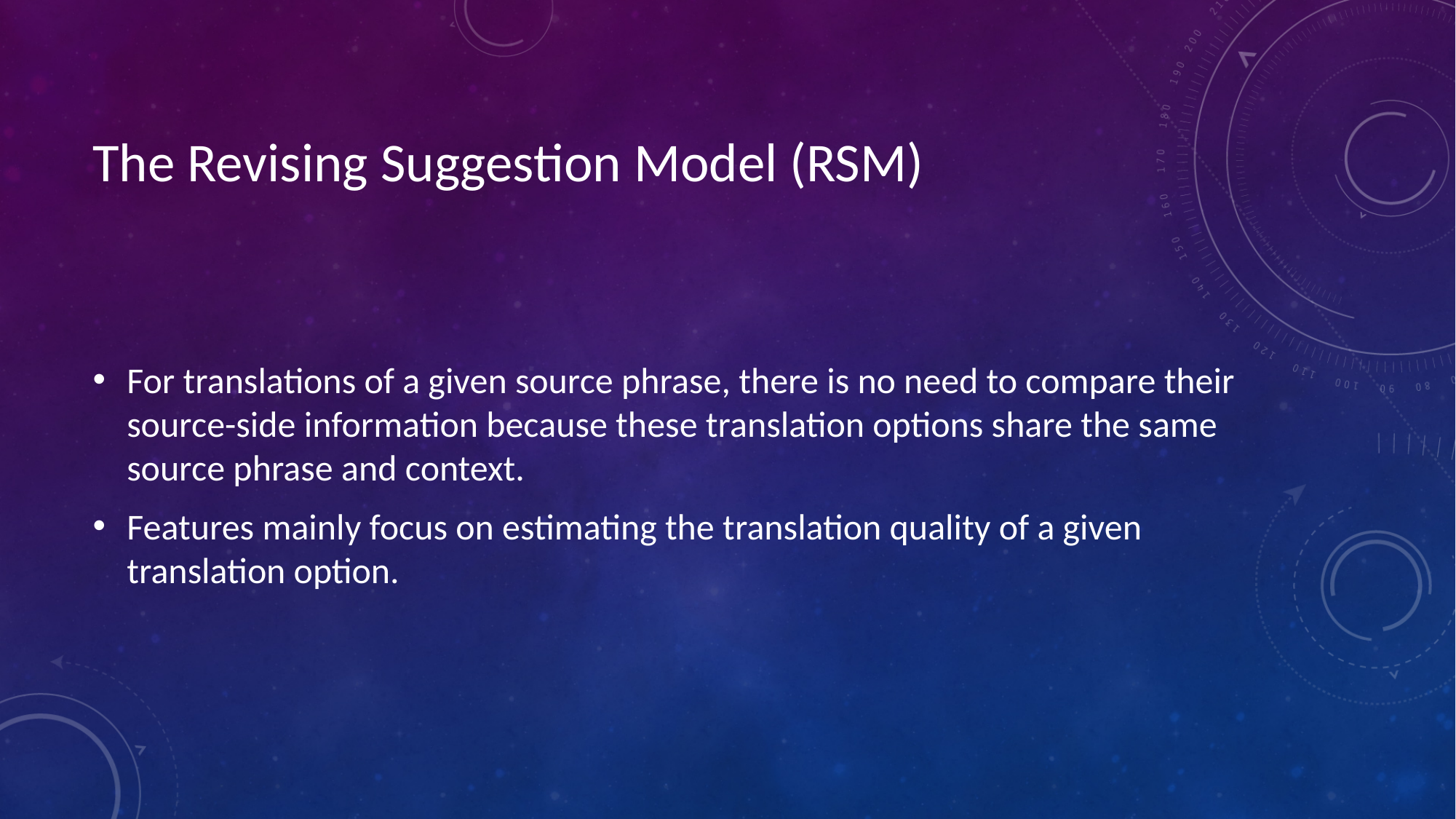

# The Revising Suggestion Model (RSM)
For translations of a given source phrase, there is no need to compare their source-side information because these translation options share the same source phrase and context.
Features mainly focus on estimating the translation quality of a given translation option.